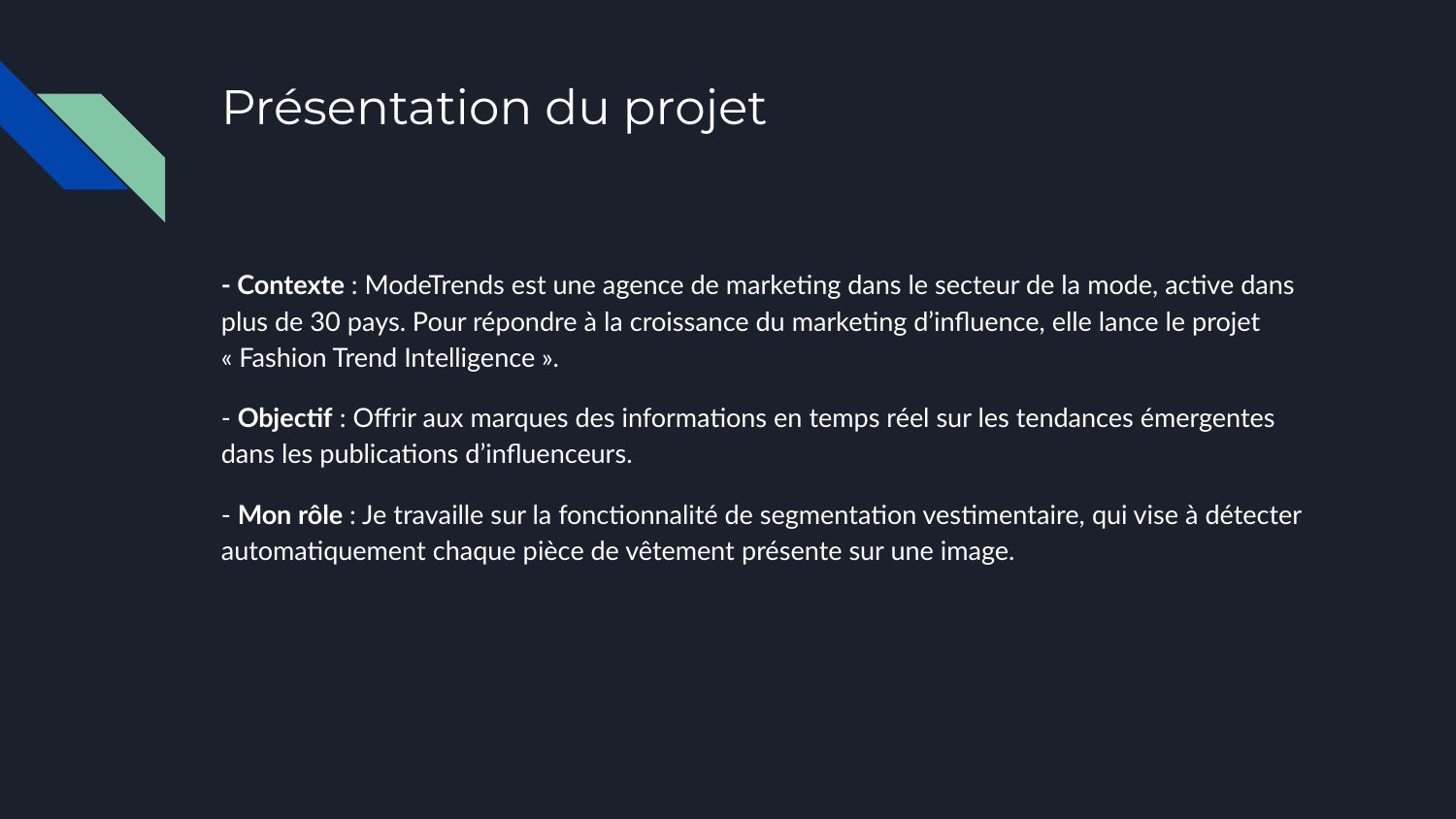

# Présentation du projet
- Contexte : ModeTrends est une agence de marketing dans le secteur de la mode, active dans plus de 30 pays. Pour répondre à la croissance du marketing d’influence, elle lance le projet « Fashion Trend Intelligence ».
- Objectif : Offrir aux marques des informations en temps réel sur les tendances émergentes dans les publications d’influenceurs.
- Mon rôle : Je travaille sur la fonctionnalité de segmentation vestimentaire, qui vise à détecter automatiquement chaque pièce de vêtement présente sur une image.